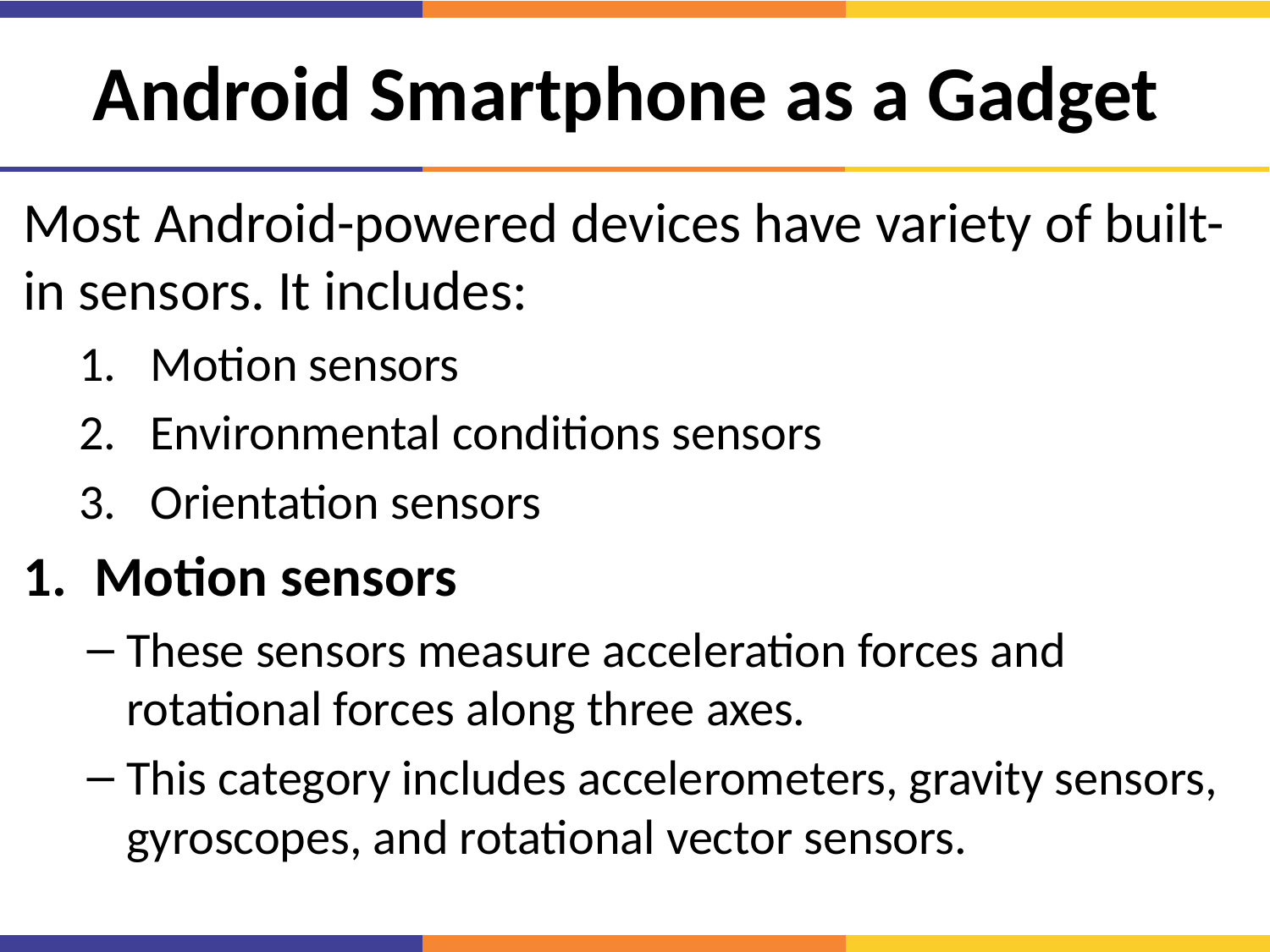

# Android Smartphone as a Gadget
Most Android-powered devices have variety of built-in sensors. It includes:
Motion sensors
Environmental conditions sensors
Orientation sensors
Motion sensors
These sensors measure acceleration forces and rotational forces along three axes.
This category includes accelerometers, gravity sensors, gyroscopes, and rotational vector sensors.